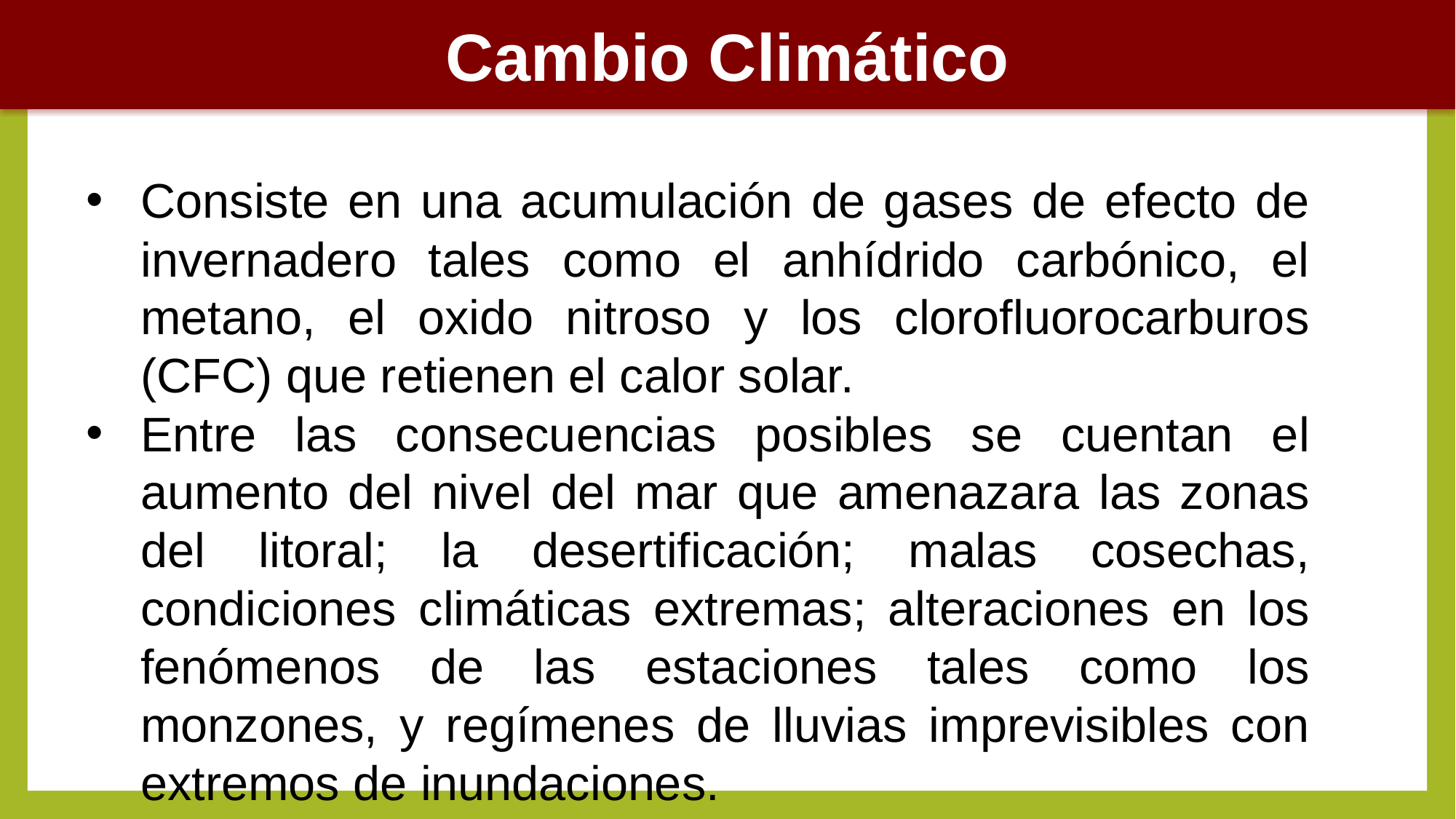

Cambio Climático
Consiste en una acumulación de gases de efecto de invernadero tales como el anhídrido carbónico, el metano, el oxido nitroso y los clorofluorocarburos (CFC) que retienen el calor solar.
Entre las consecuencias posibles se cuentan el aumento del nivel del mar que amenazara las zonas del litoral; la desertificación; malas cosechas, condiciones climáticas extremas; alteraciones en los fenómenos de las estaciones tales como los monzones, y regímenes de lluvias imprevisibles con extremos de inundaciones.